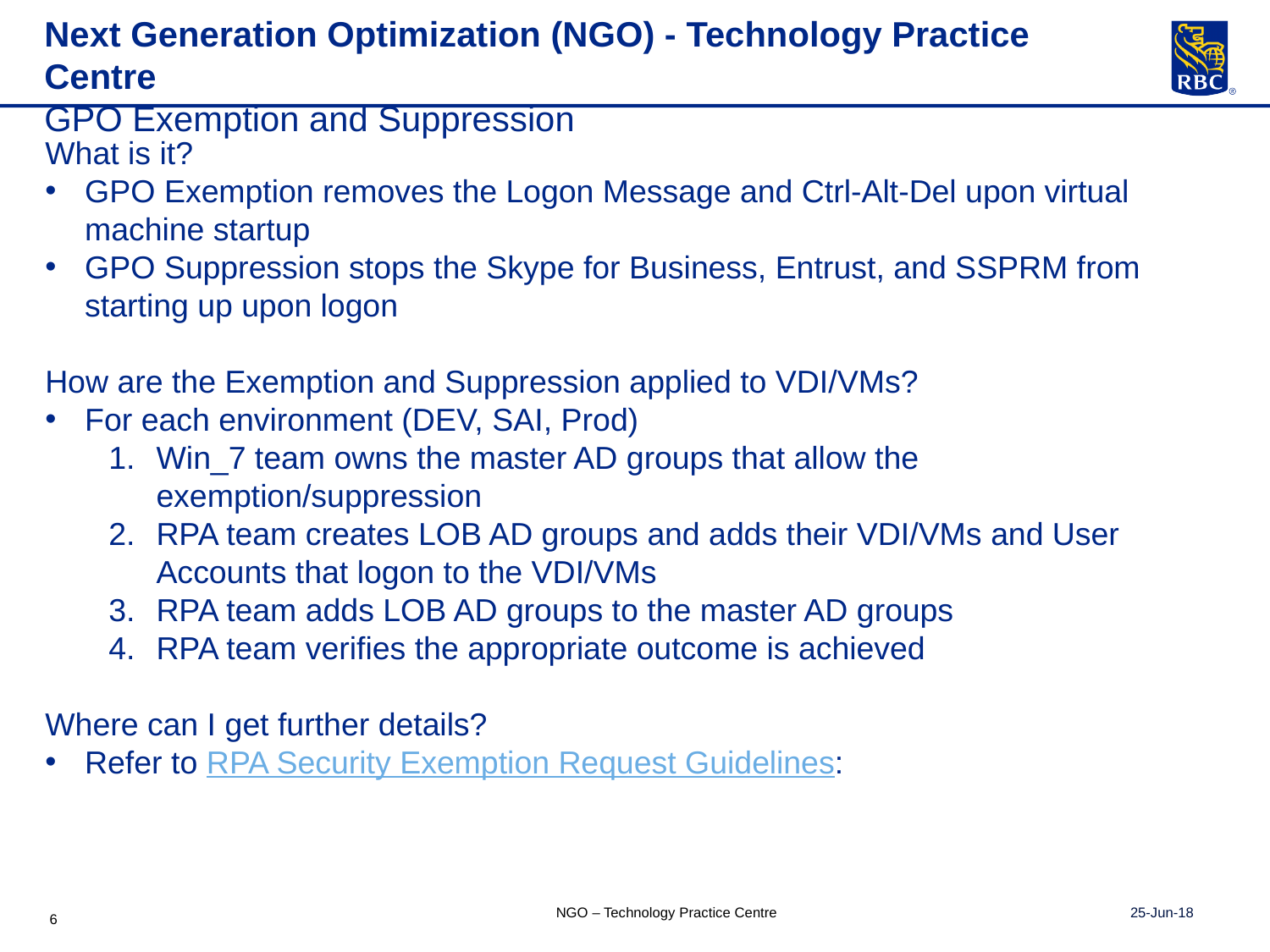

Next Generation Optimization (NGO) - Technology Practice Centre
GPO Exemption and Suppression
What is it?
GPO Exemption removes the Logon Message and Ctrl-Alt-Del upon virtual machine startup
GPO Suppression stops the Skype for Business, Entrust, and SSPRM from starting up upon logon

How are the Exemption and Suppression applied to VDI/VMs?
For each environment (DEV, SAI, Prod)
Win_7 team owns the master AD groups that allow the exemption/suppression
RPA team creates LOB AD groups and adds their VDI/VMs and User Accounts that logon to the VDI/VMs
RPA team adds LOB AD groups to the master AD groups
RPA team verifies the appropriate outcome is achieved

Where can I get further details?
Refer to RPA Security Exemption Request Guidelines: